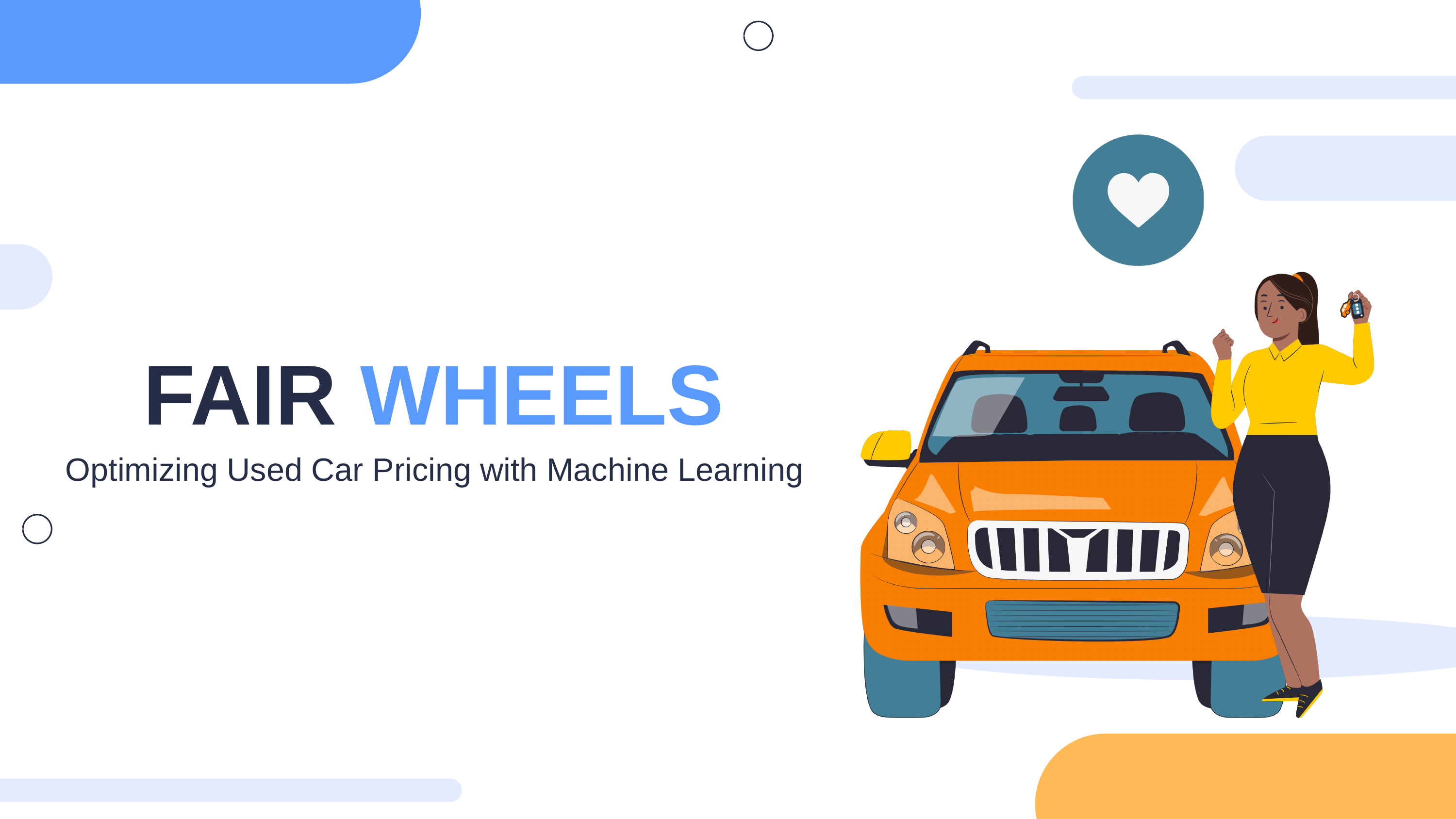

FAIR WHEELS

Optimizing Used Car Pricing with Machine Learning